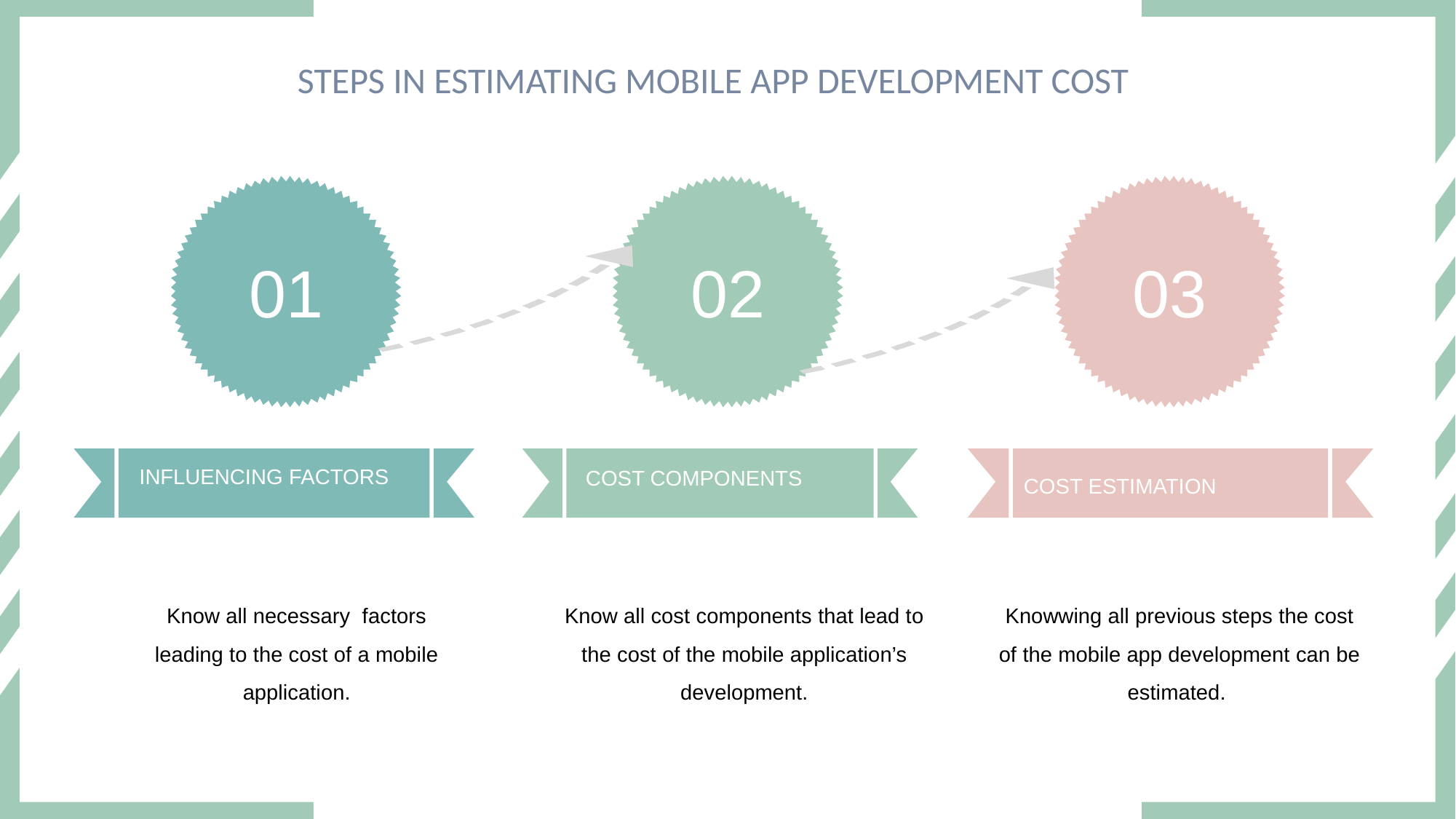

#
STEPS IN ESTIMATING MOBILE APP DEVELOPMENT COST

01
02
03

INFLUENCING FACTORS
COST COMPONENTS
COST ESTIMATION
Know all cost components that lead to the cost of the mobile application’s development.
Knowwing all previous steps the cost of the mobile app development can be estimated.
Know all necessary  factors leading to the cost of a mobile application.